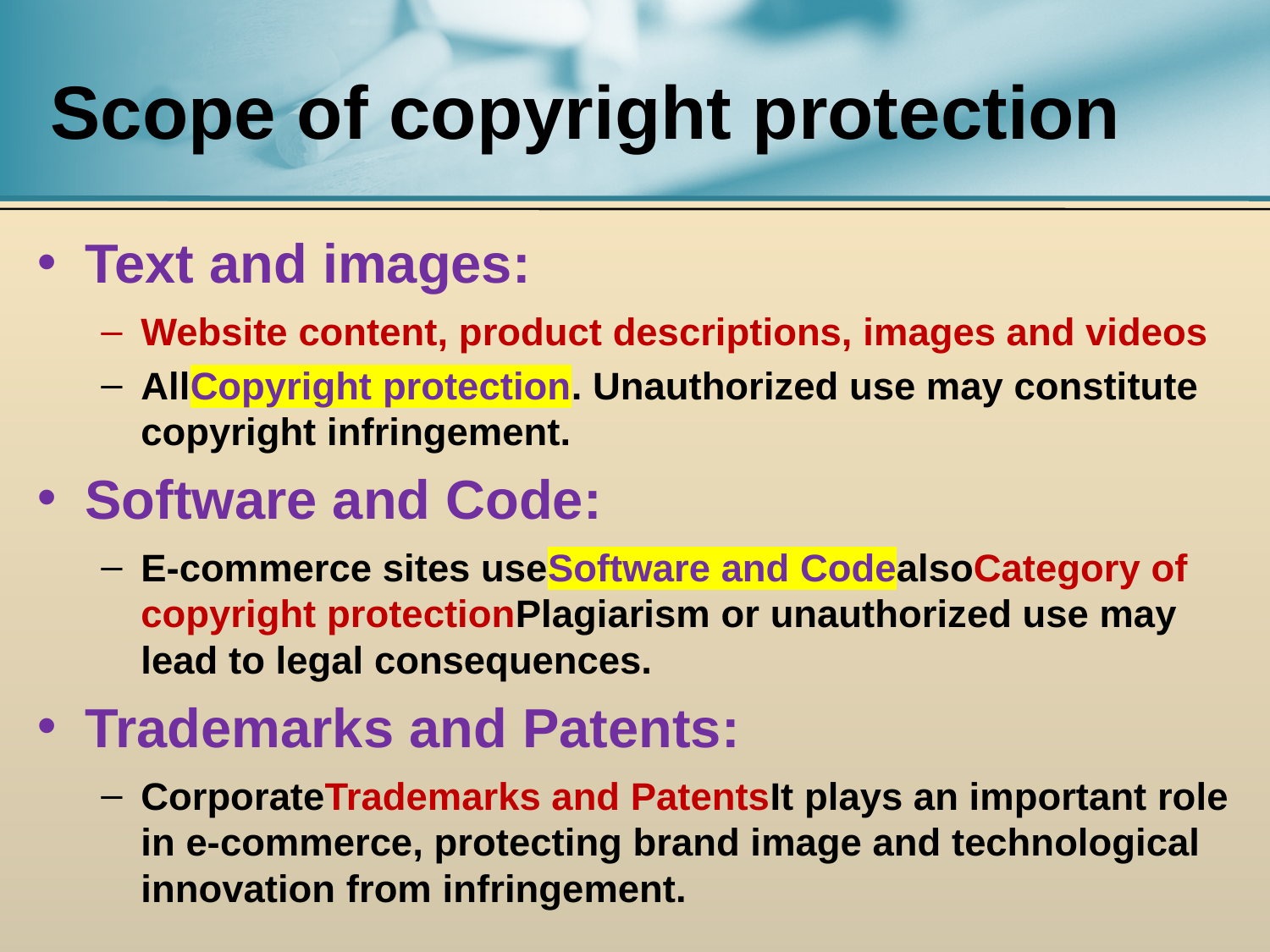

# Scope of copyright protection
Text and images:
Website content, product descriptions, images and videos
AllCopyright protection. Unauthorized use may constitute copyright infringement.
Software and Code:
E-commerce sites useSoftware and CodealsoCategory of copyright protectionPlagiarism or unauthorized use may lead to legal consequences.
Trademarks and Patents:
CorporateTrademarks and PatentsIt plays an important role in e-commerce, protecting brand image and technological innovation from infringement.